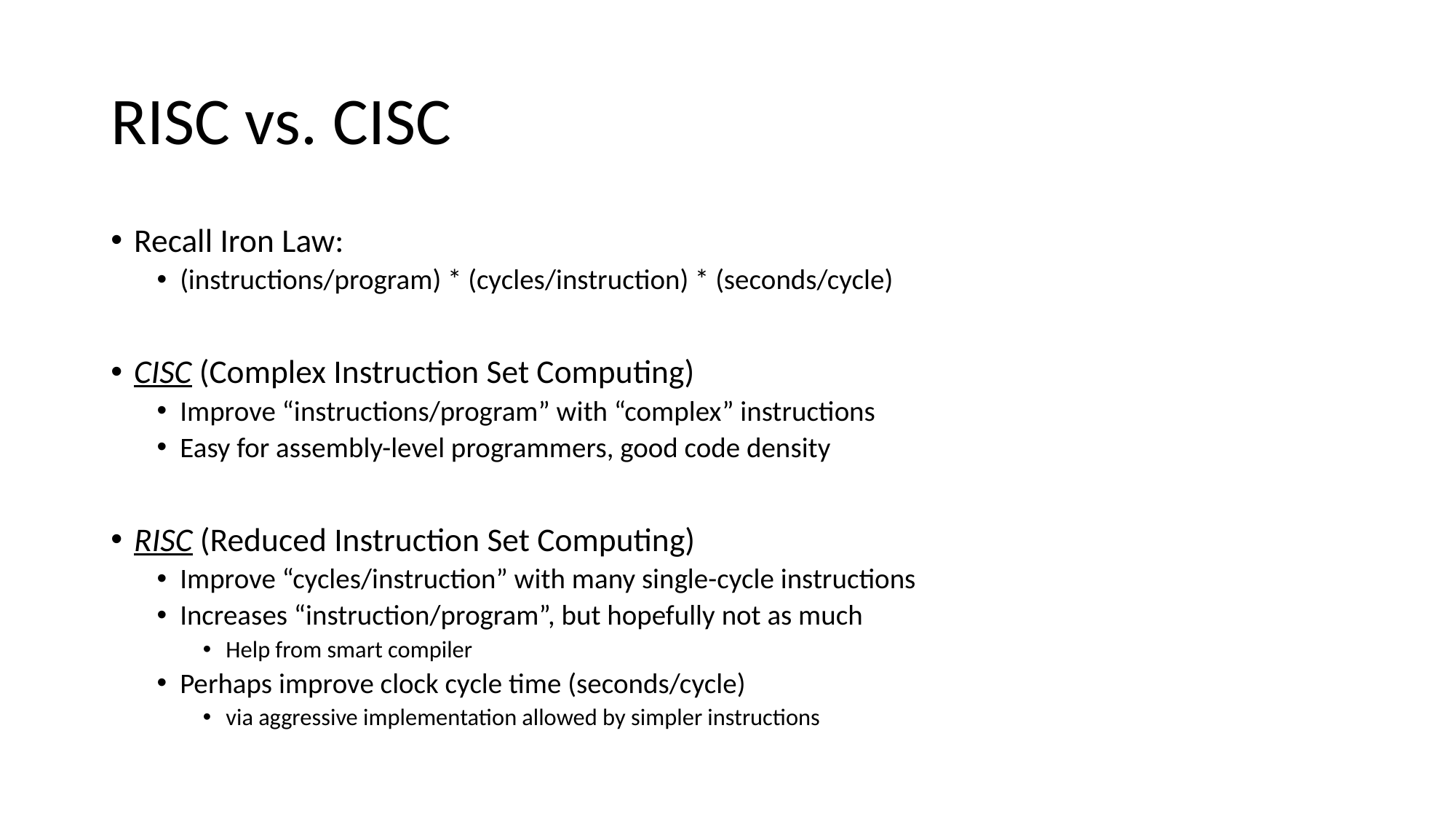

# RISC vs. CISC
Recall Iron Law:
(instructions/program) * (cycles/instruction) * (seconds/cycle)

CISC (Complex Instruction Set Computing)
Improve “instructions/program” with “complex” instructions
Easy for assembly-level programmers, good code density

RISC (Reduced Instruction Set Computing)
Improve “cycles/instruction” with many single-cycle instructions
Increases “instruction/program”, but hopefully not as much
Help from smart compiler
Perhaps improve clock cycle time (seconds/cycle)
via aggressive implementation allowed by simpler instructions
Today’s x86 chips translate CISC into ~RISC